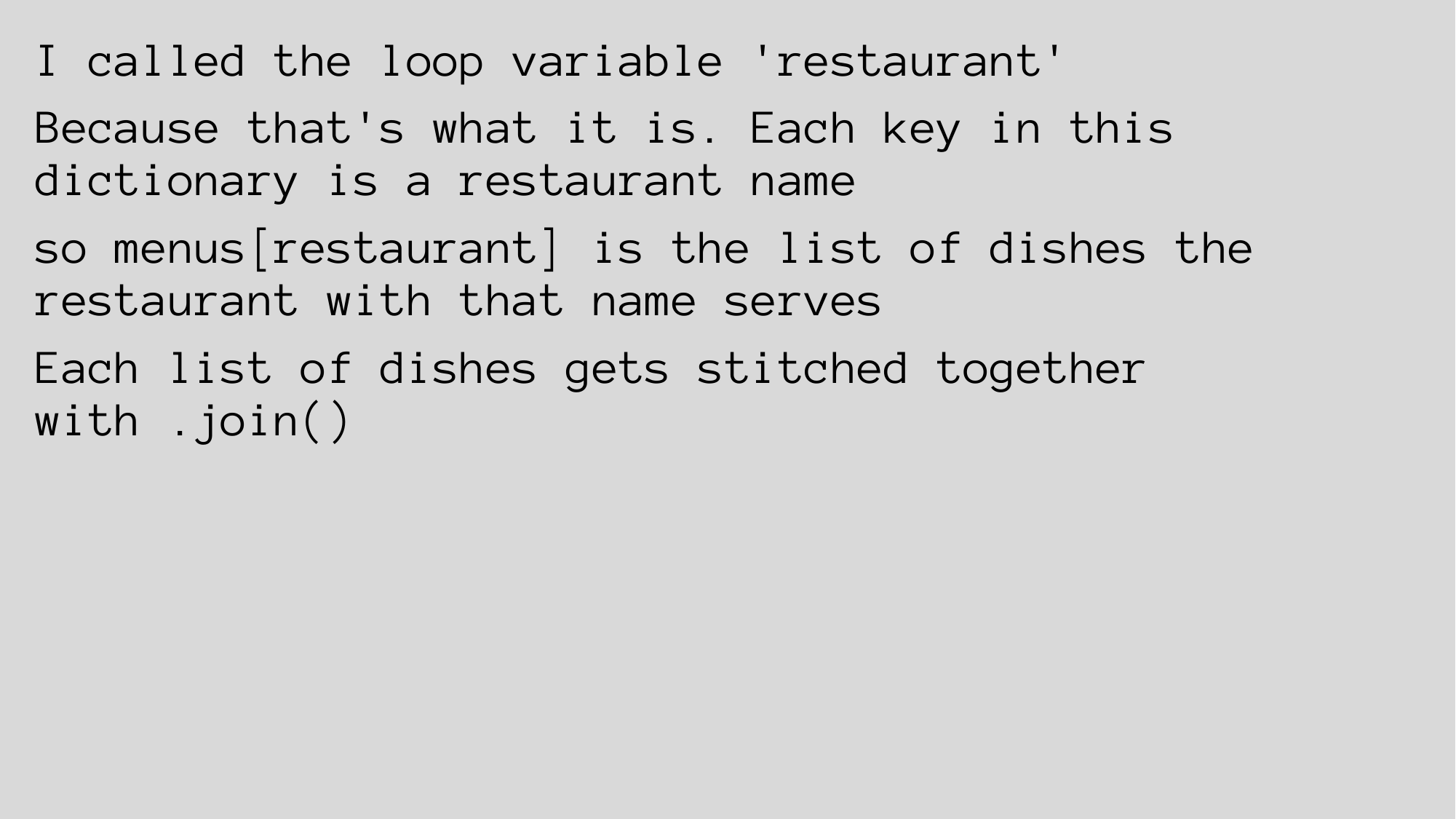

I called the loop variable 'restaurant'
Because that's what it is. Each key in this dictionary is a restaurant name
so menus[restaurant] is the list of dishes the restaurant with that name serves
Each list of dishes gets stitched together with .join()